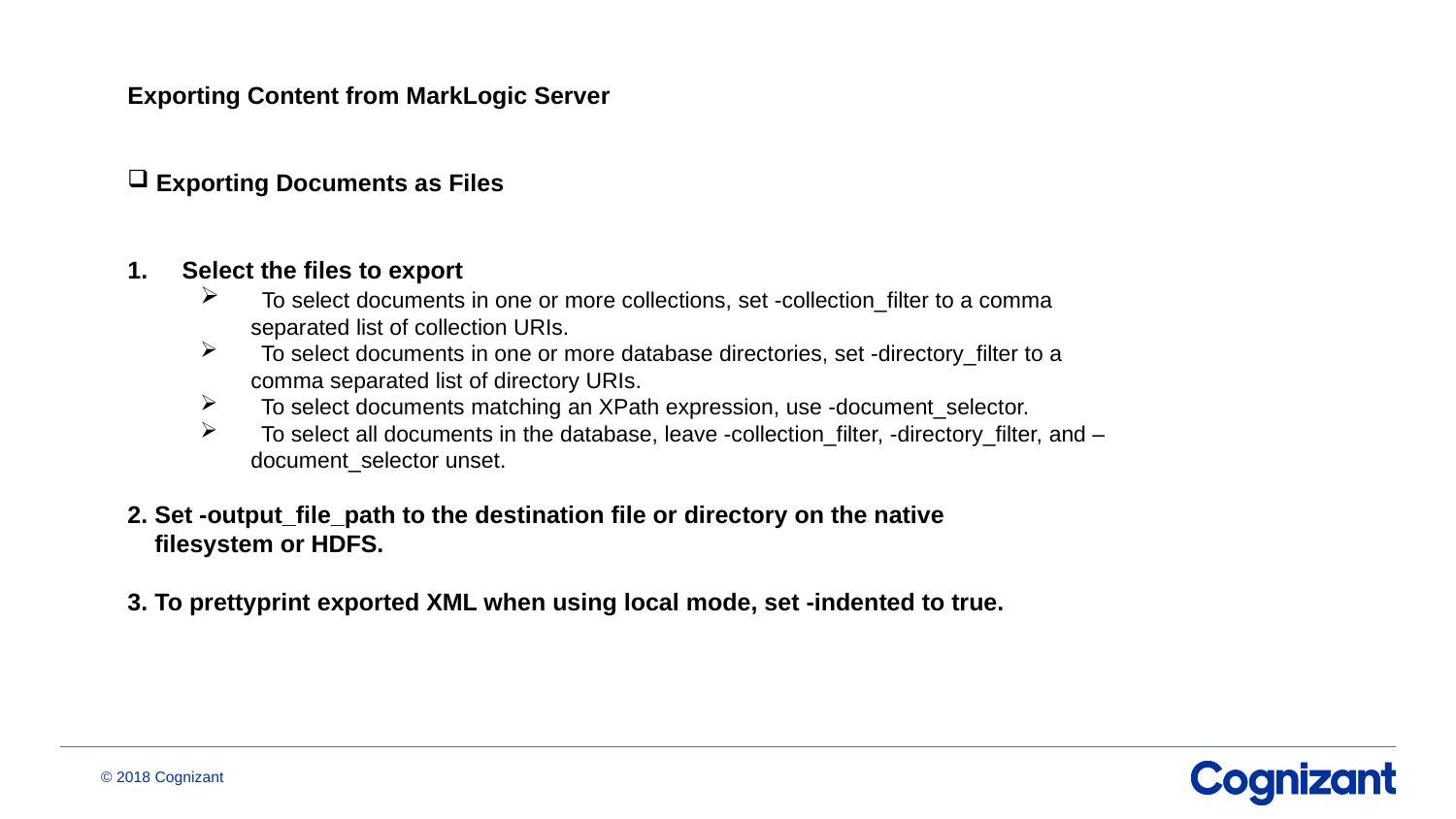

Exporting Content from MarkLogic Server

 Exporting Documents as Files

Select the files to export
 To select documents in one or more collections, set -collection_filter to a comma
        separated list of collection URIs.
 To select documents in one or more database directories, set -directory_filter to a
        comma separated list of directory URIs.
 To select documents matching an XPath expression, use -document_selector.
 To select all documents in the database, leave -collection_filter, -directory_filter, and –
        document_selector unset.

2. Set -output_file_path to the destination file or directory on the native
    filesystem or HDFS.

3. To prettyprint exported XML when using local mode, set -indented to true.

38